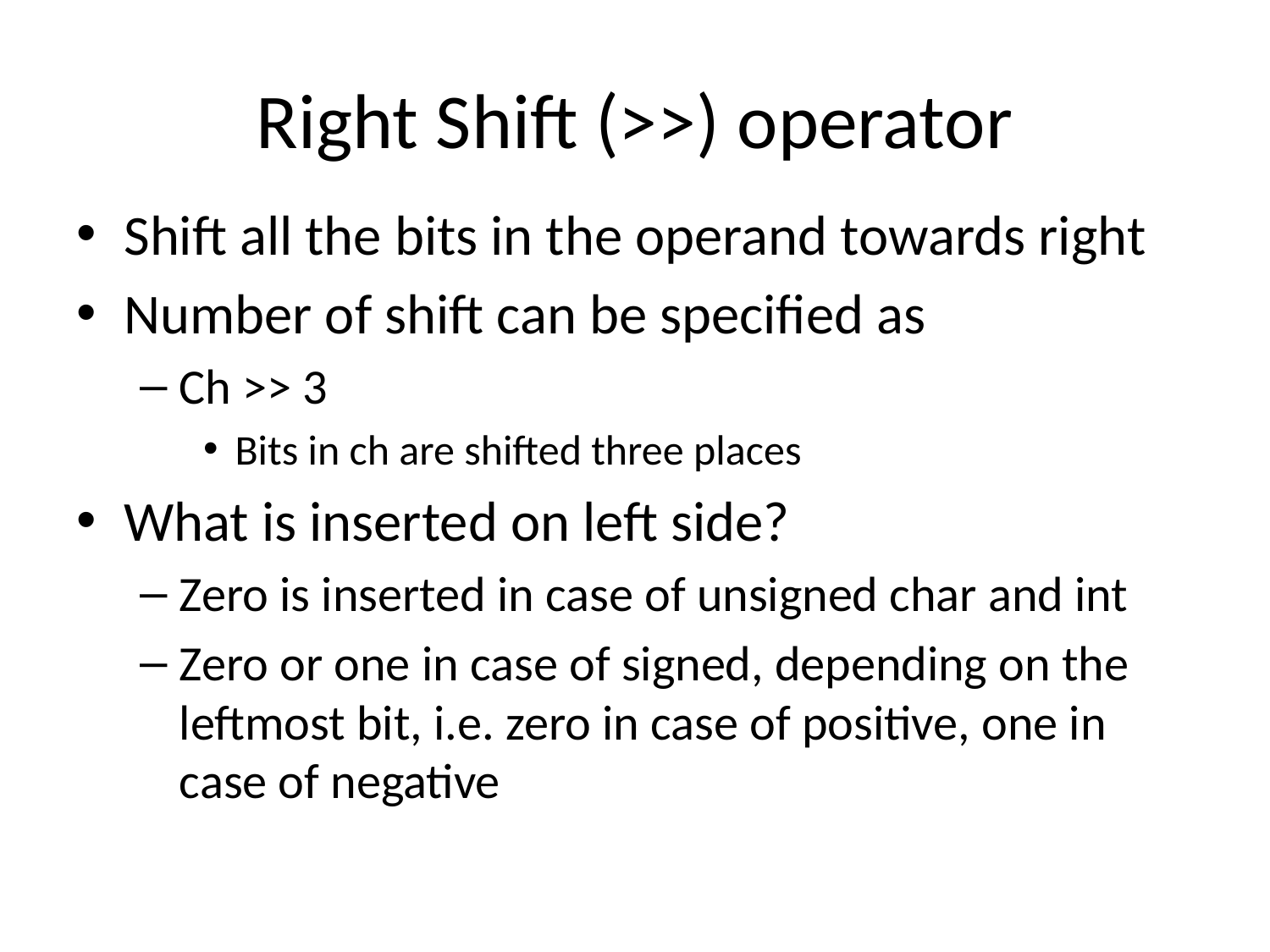

# Right Shift (>>) operator
Shift all the bits in the operand towards right
Number of shift can be specified as
Ch >> 3
Bits in ch are shifted three places
What is inserted on left side?
Zero is inserted in case of unsigned char and int
Zero or one in case of signed, depending on the leftmost bit, i.e. zero in case of positive, one in case of negative